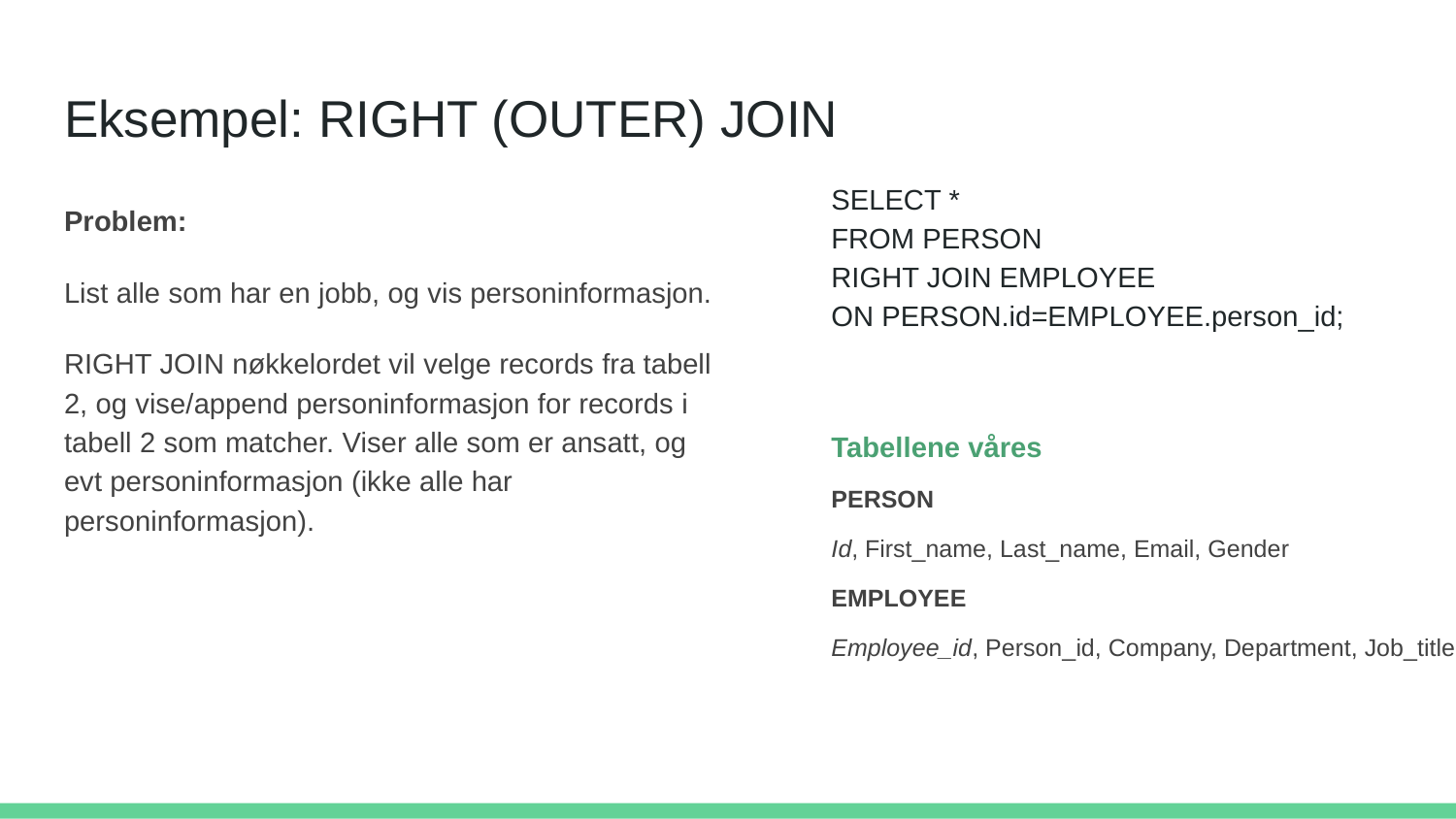

# Eksempel: RIGHT (OUTER) JOIN
SELECT *
FROM PERSON
RIGHT JOIN EMPLOYEE
ON PERSON.id=EMPLOYEE.person_id;

Problem:
List alle som har en jobb, og vis personinformasjon.
RIGHT JOIN nøkkelordet vil velge records fra tabell 2, og vise/append personinformasjon for records i tabell 2 som matcher. Viser alle som er ansatt, og evt personinformasjon (ikke alle har personinformasjon).

Tabellene våres
PERSON
Id, First_name, Last_name, Email, Gender
EMPLOYEE
Employee_id, Person_id, Company, Department, Job_title